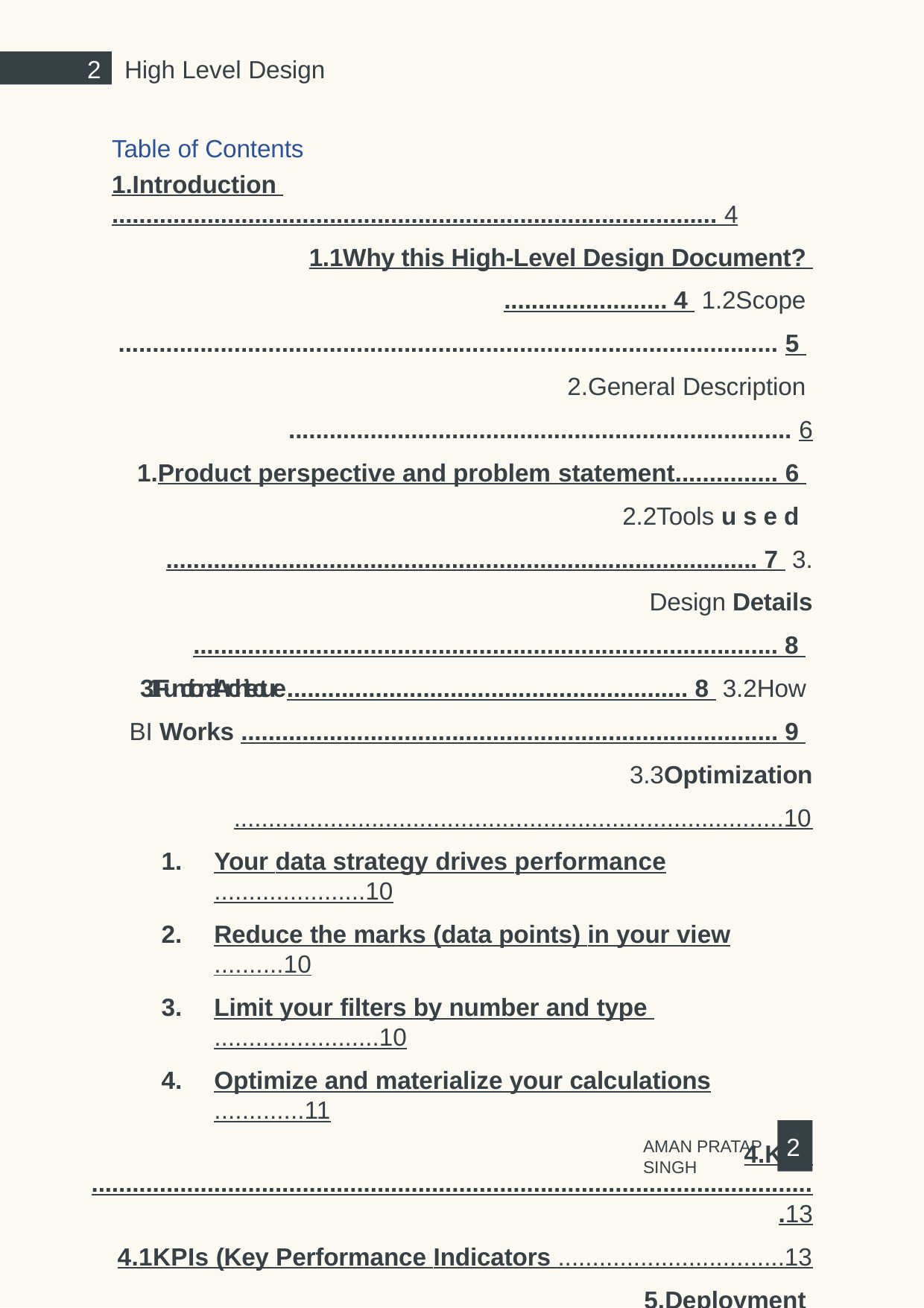

2	High Level Design

Table of Contents
1.	Introduction ......................................................................................... 4
1.1		Why this High-Level Design Document? ........................ 4  1.2		Scope ................................................................................................. 5  2.	General Description .......................................................................... 6
Product perspective and problem statement............... 6  2.2		Tools used ....................................................................................... 7  3.	Design Details...................................................................................... 8  3.1		Functional Architecture ........................................................... 8  3.2		How BI Works ............................................................................... 9  3.3		Optimization................................................................................10
Your data strategy drives performance......................10
Reduce the marks (data points) in your view..........10
Limit your filters by number and type ........................10
Optimize and materialize your calculations.............11
4.	KPI ...........................................................................................................13
4.1	KPIs (Key Performance Indicators .................................13
5.	Deployment ........................................................................................15
5.1	Power BI Report......................................................................16
2
AMAN PRATAP SINGH